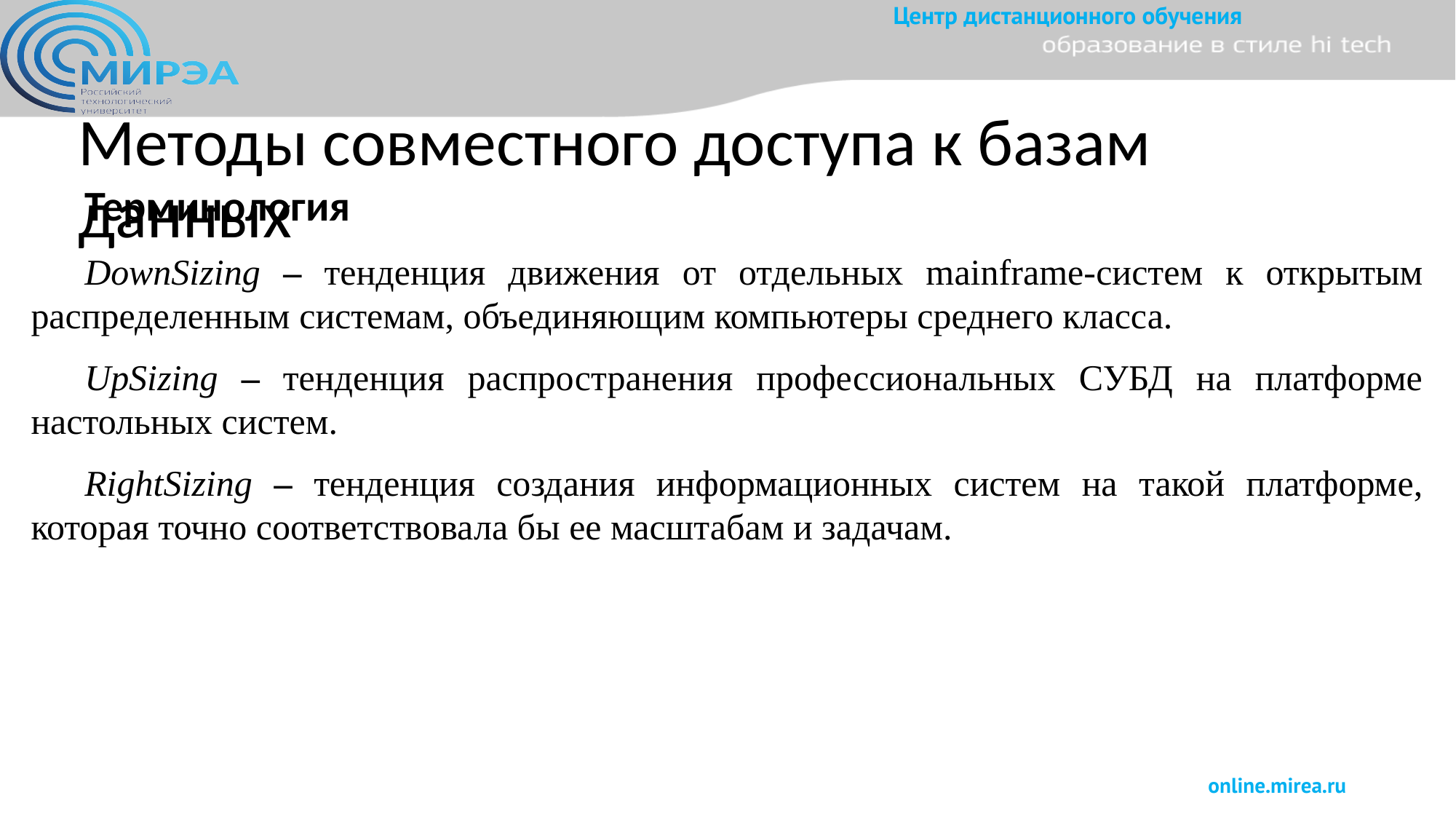

# Методы совместного доступа к базам данных
Терминология
DownSizing – тенденция движения от отдельных mainframe-систем к открытым распределенным системам, объединяющим компьютеры среднего класса.
UpSizing – тенденция распространения профессиональных СУБД на платформе настольных систем.
RightSizing – тенденция создания информационных систем на такой платформе, которая точно соответствовала бы ее масштабам и задачам.